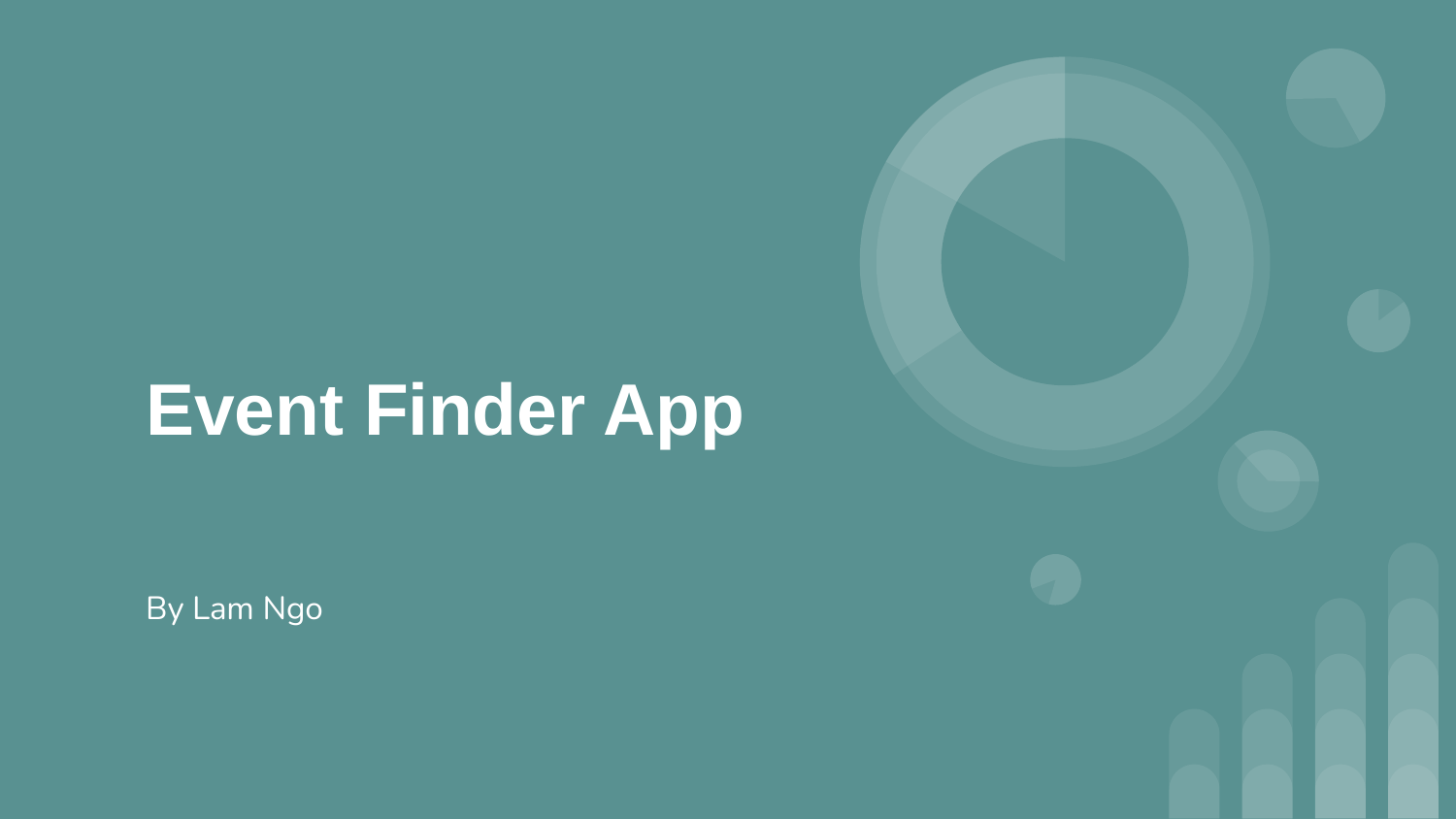

# Event Finder App
By Lam Ngo